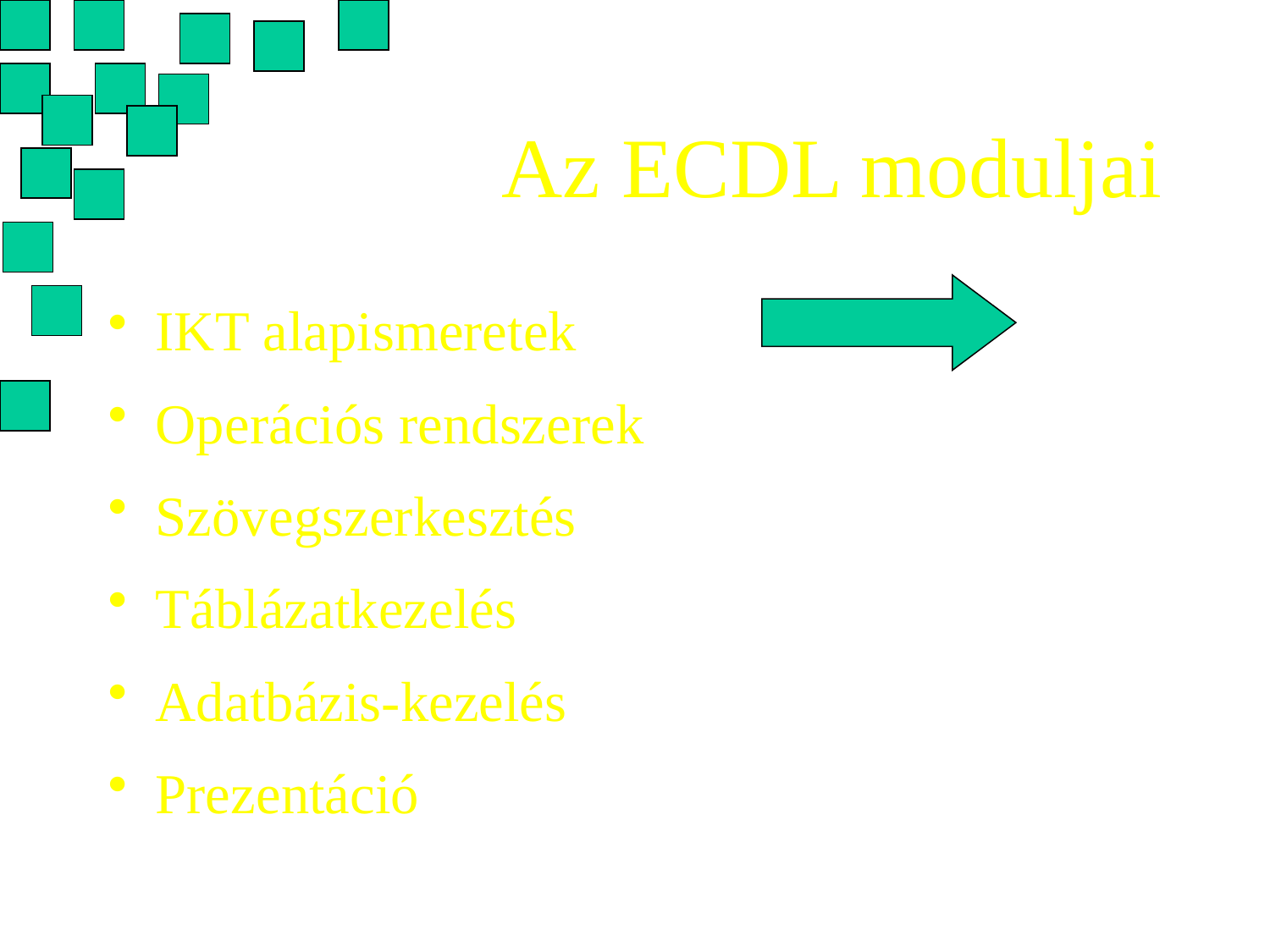

# Az ECDL moduljai
IKT alapismeretek
Operációs rendszerek
Szövegszerkesztés
Táblázatkezelés
Adatbázis-kezelés
Prezentáció